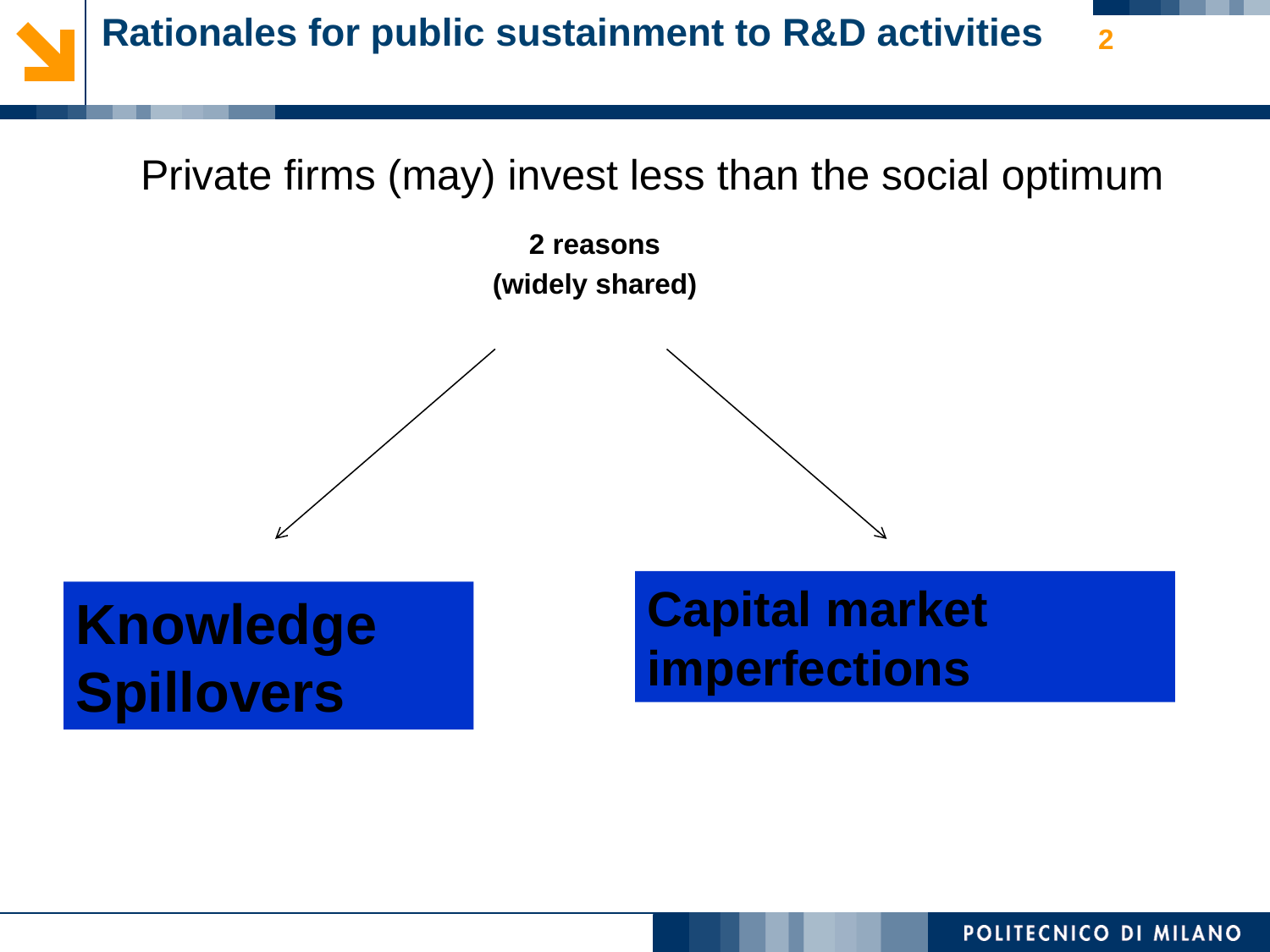

# Rationales for public sustainment to R&D activities
2
Private firms (may) invest less than the social optimum

2 reasons
(widely shared)

Capital market imperfections
Knowledge Spillovers